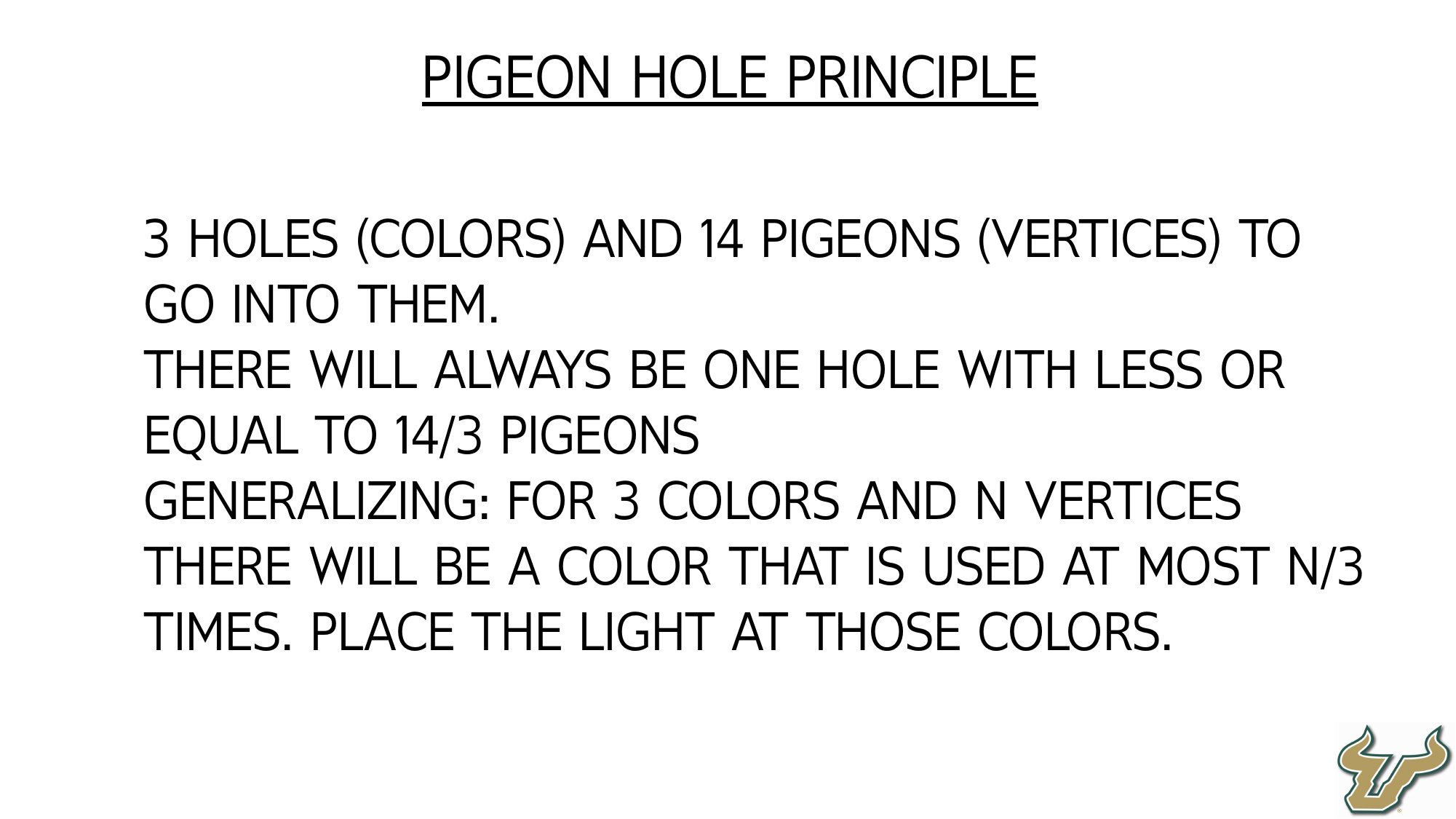

Pigeon Hole Principle
3 holes (colors) and 14 pigeons (vertices) to go into them.
There will always be one hole with less or equal to 14/3 pigeons
Generalizing: for 3 colors and N vertices there will be a color that is used at most N/3 times. Place the light at those colors.